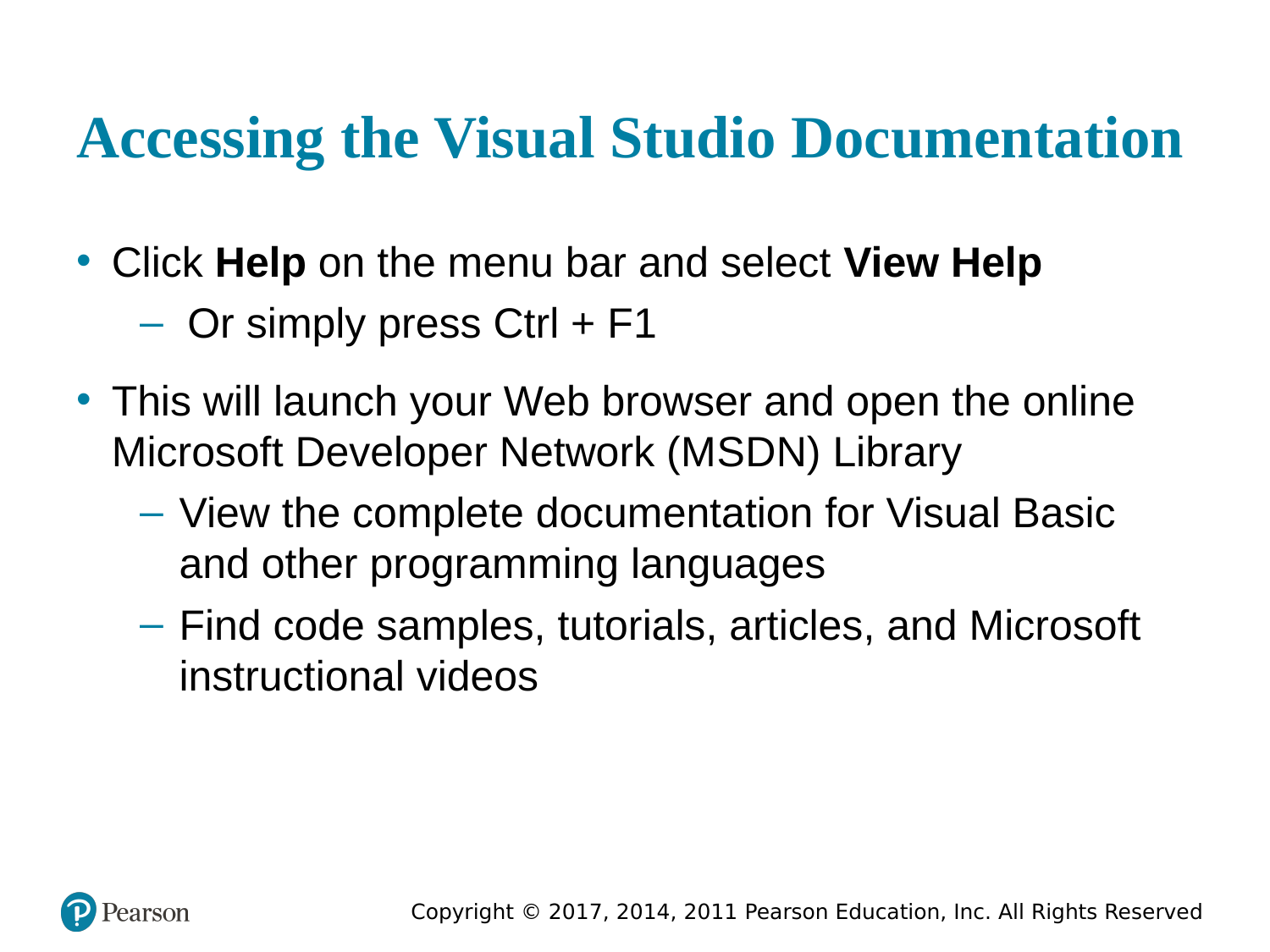

# Accessing the Visual Studio Documentation
Click Help on the menu bar and select View Help
Or simply press Ctrl + F1
This will launch your Web browser and open the online Microsoft Developer Network (M S D N) Library
View the complete documentation for Visual Basic and other programming languages
Find code samples, tutorials, articles, and Microsoft instructional videos